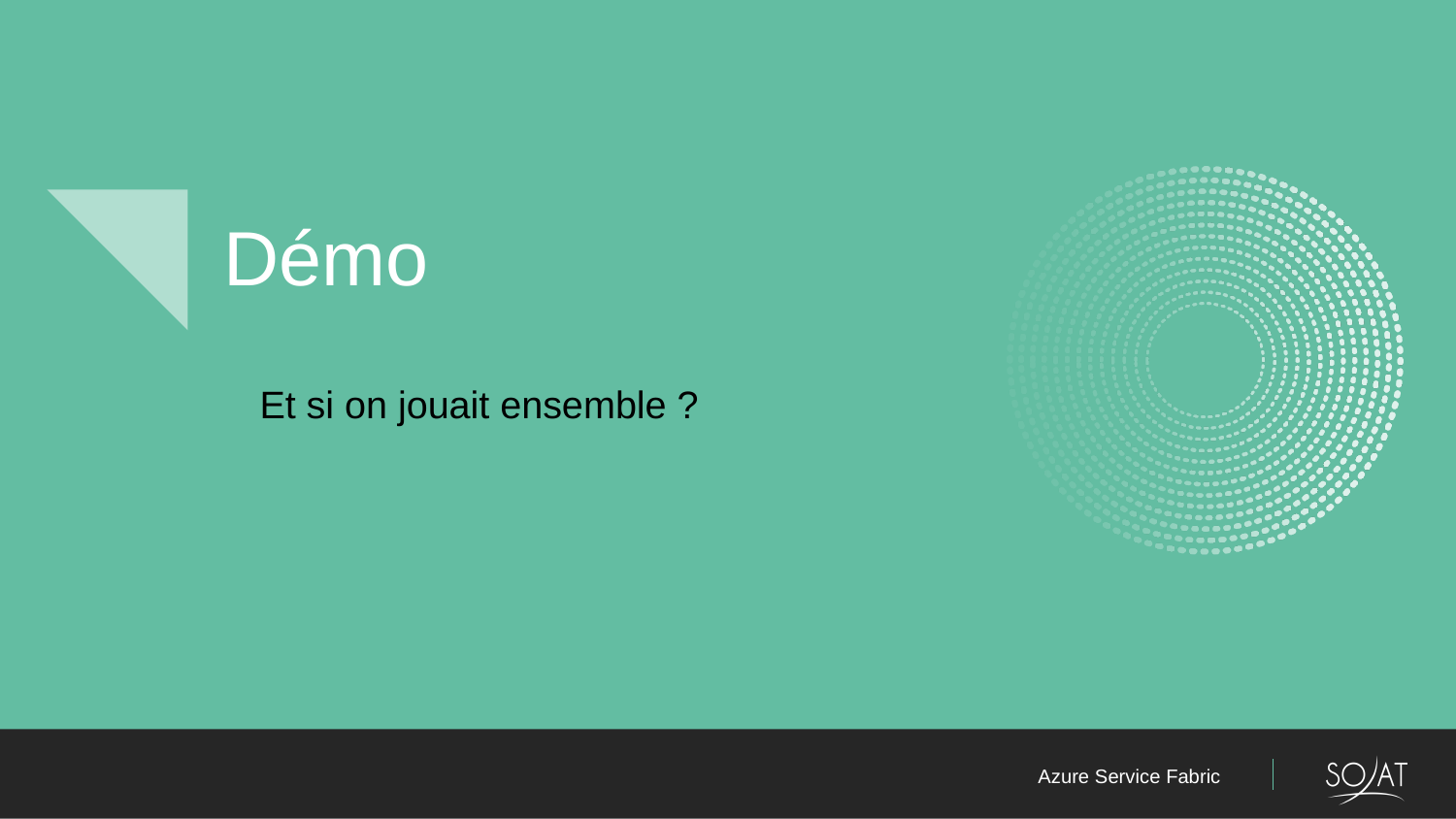

# Démo
Et si on jouait ensemble ?